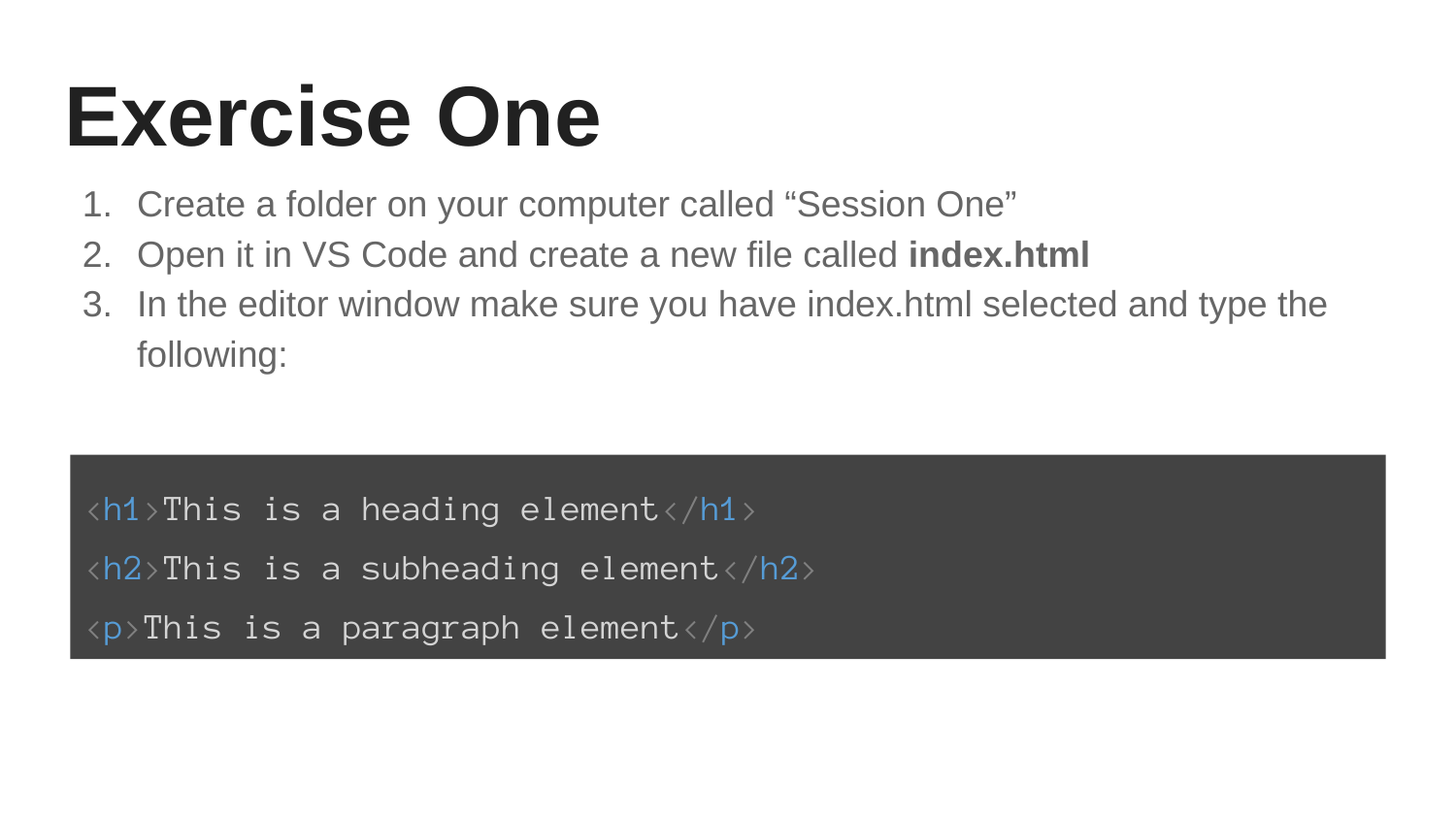

# Exercise One
Create a folder on your computer called “Session One”
Open it in VS Code and create a new file called index.html
In the editor window make sure you have index.html selected and type the following:

<h1>This is a heading element</h1>
<h2>This is a subheading element</h2>
<p>This is a paragraph element</p>